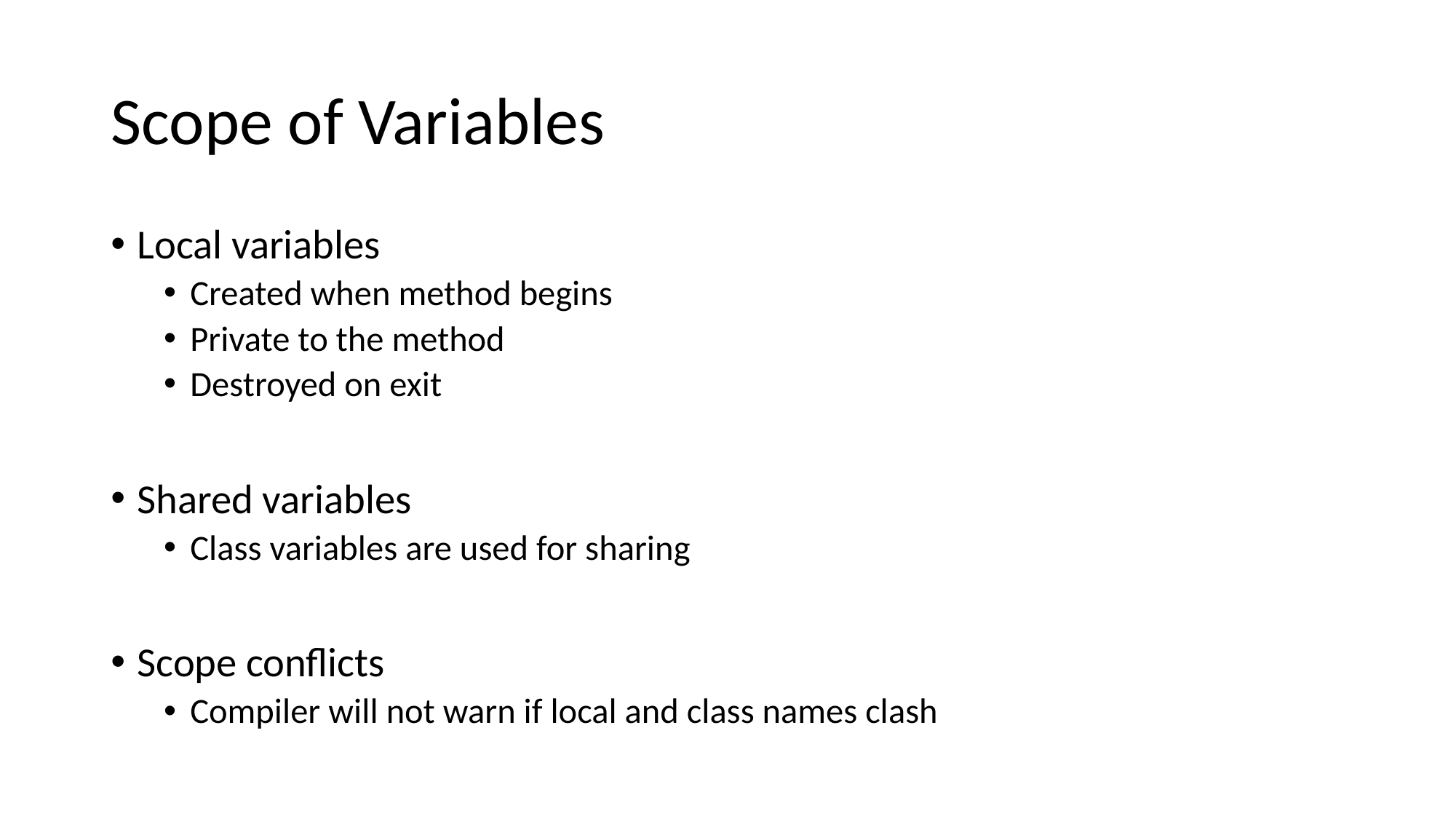

# Scope of Variables
Local variables
Created when method begins
Private to the method
Destroyed on exit

Shared variables
Class variables are used for sharing

Scope conflicts
Compiler will not warn if local and class names clash